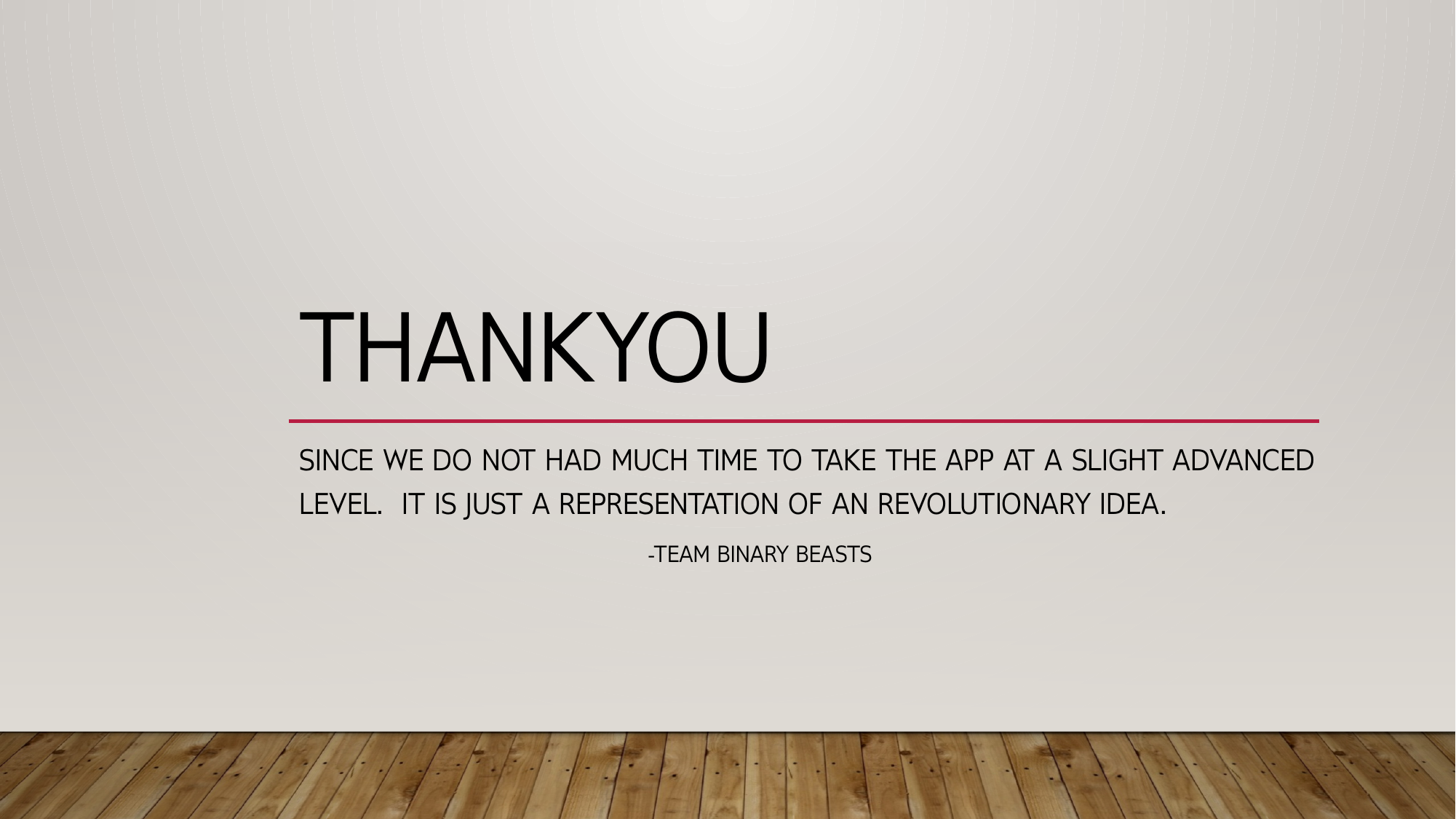

# thankyou
Since we do not had much time to take the app at a slight advanced level.  It is just a representation of an revolutionary idea.
                                                 -Team Binary Beasts